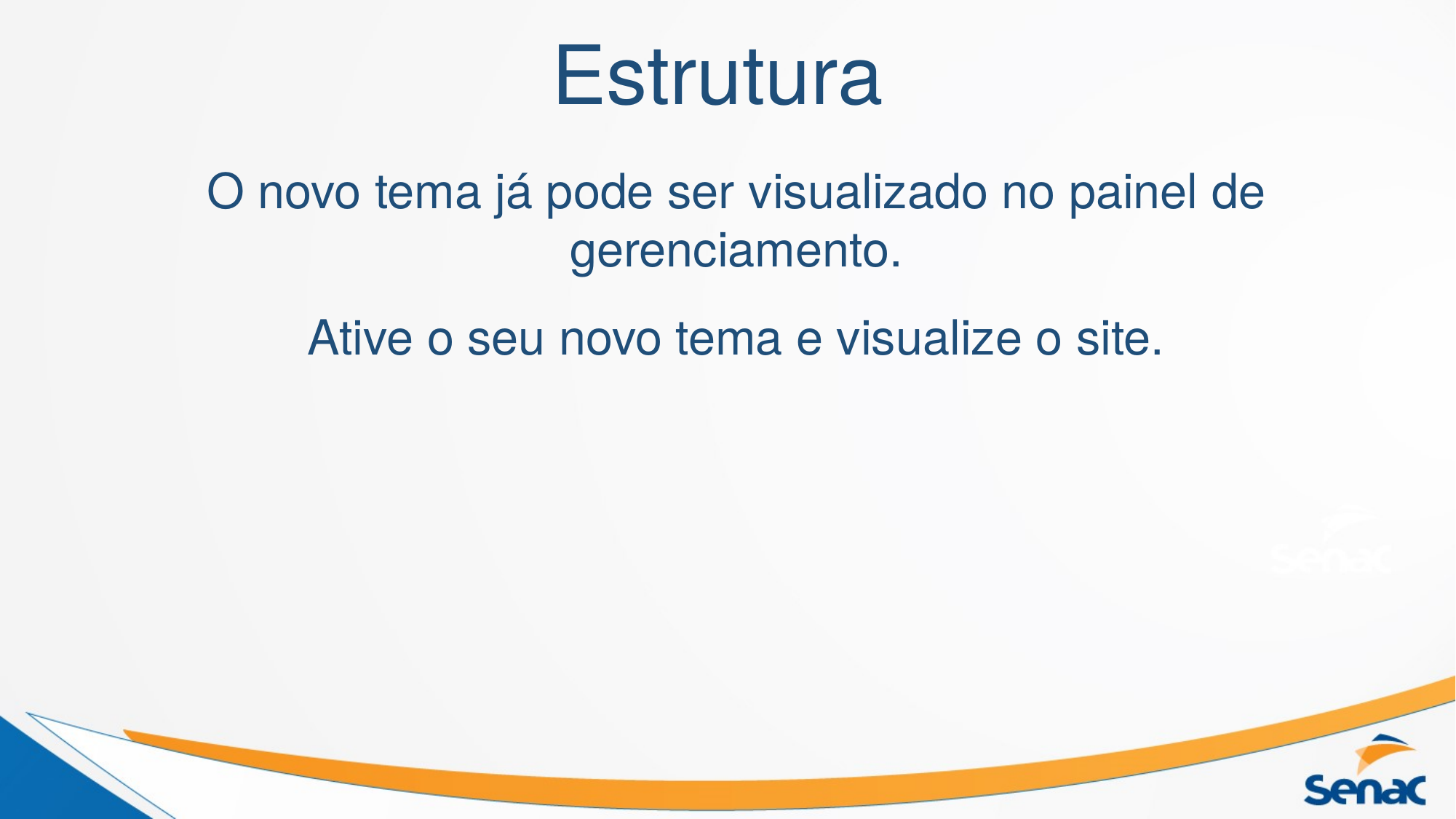

# Estrutura
O novo tema já pode ser visualizado no painel de gerenciamento.
Ative o seu novo tema e visualize o site.